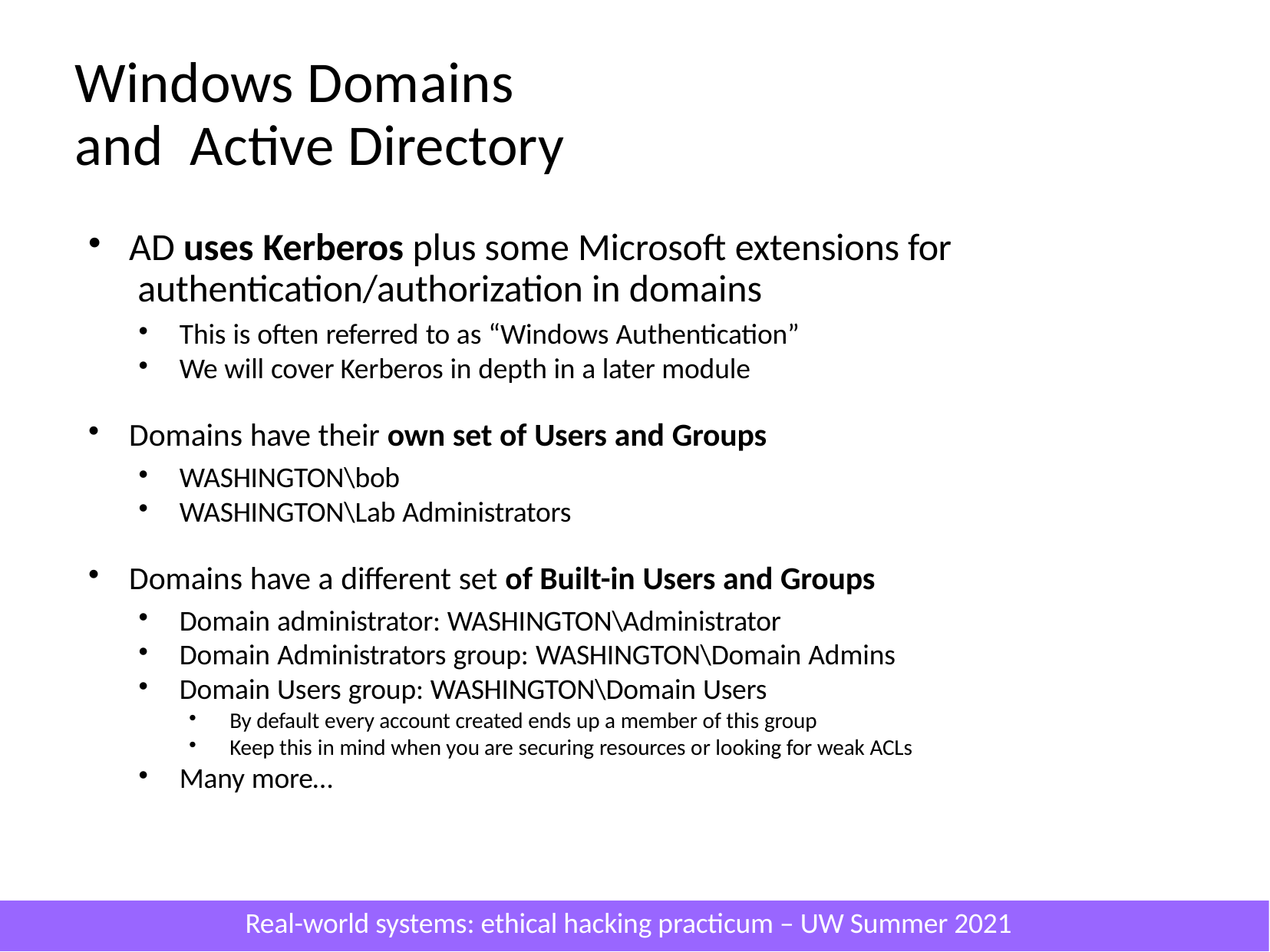

# Windows Domains and  Active Directory
AD uses Kerberos plus some Microsoft extensions for  authentication/authorization in domains
This is often referred to as “Windows Authentication”
We will cover Kerberos in depth in a later module

Domains have their own set of Users and Groups
WASHINGTON\bob
WASHINGTON\Lab Administrators

Domains have a different set of Built-in Users and Groups
Domain administrator: WASHINGTON\Administrator
Domain Administrators group: WASHINGTON\Domain Admins
Domain Users group: WASHINGTON\Domain Users
By default every account created ends up a member of this group
Keep this in mind when you are securing resources or looking for weak ACLs
Many more…
Real-world systems: ethical hacking practicum – UW Summer 2021